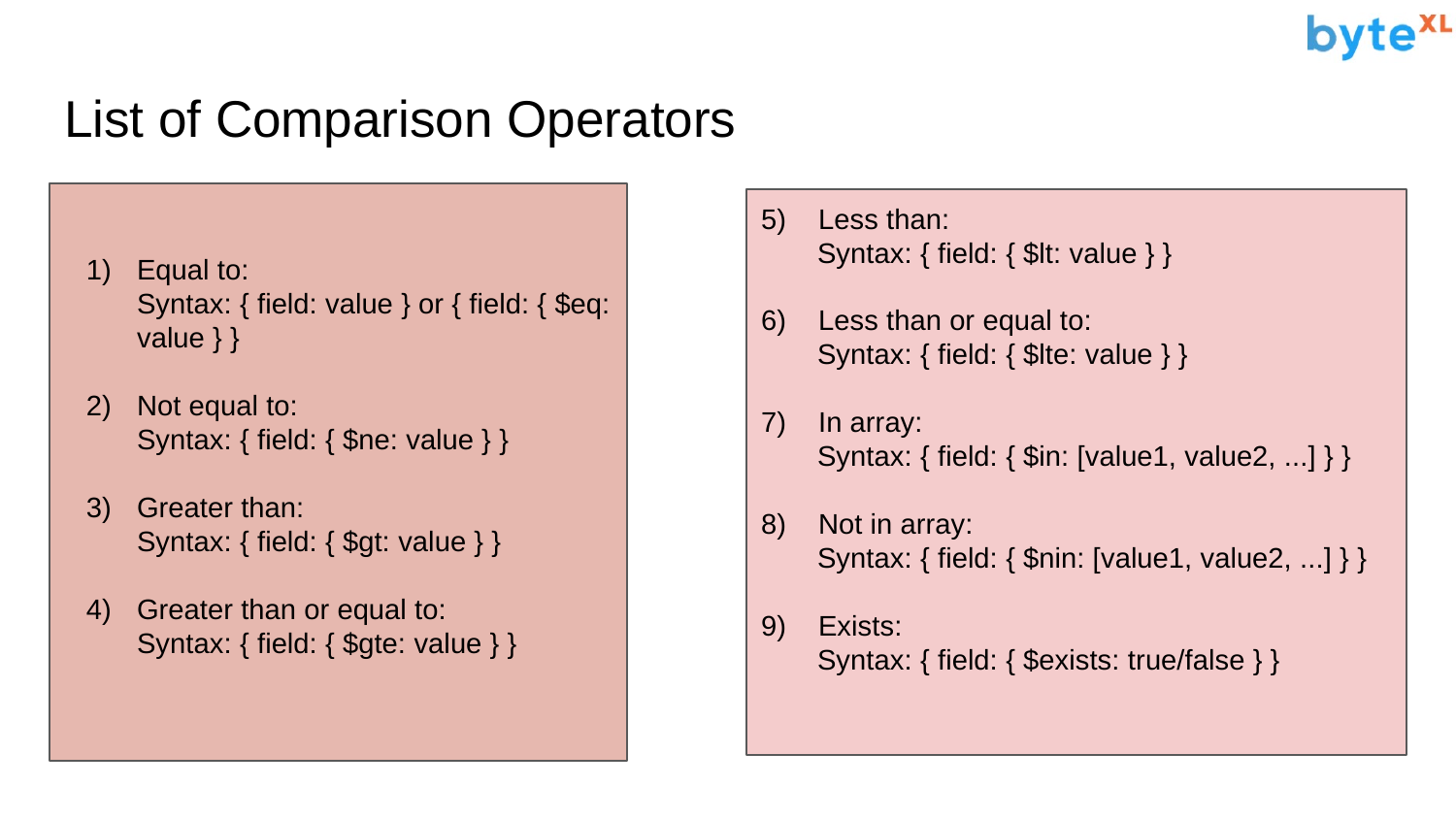

# List of Comparison Operators

Equal to:
Syntax: { field: value } or { field: { $eq: value } }

Not equal to:
Syntax: { field: { $ne: value } }

Greater than:
Syntax: { field: { $gt: value } }

Greater than or equal to:
Syntax: { field: { $gte: value } }

5)    Less than:
       Syntax: { field: { $lt: value } }

6)    Less than or equal to:
       Syntax: { field: { $lte: value } }

7)    In array:
       Syntax: { field: { $in: [value1, value2, ...] } }

8)    Not in array:
       Syntax: { field: { $nin: [value1, value2, ...] } }

9)    Exists:
       Syntax: { field: { $exists: true/false } }